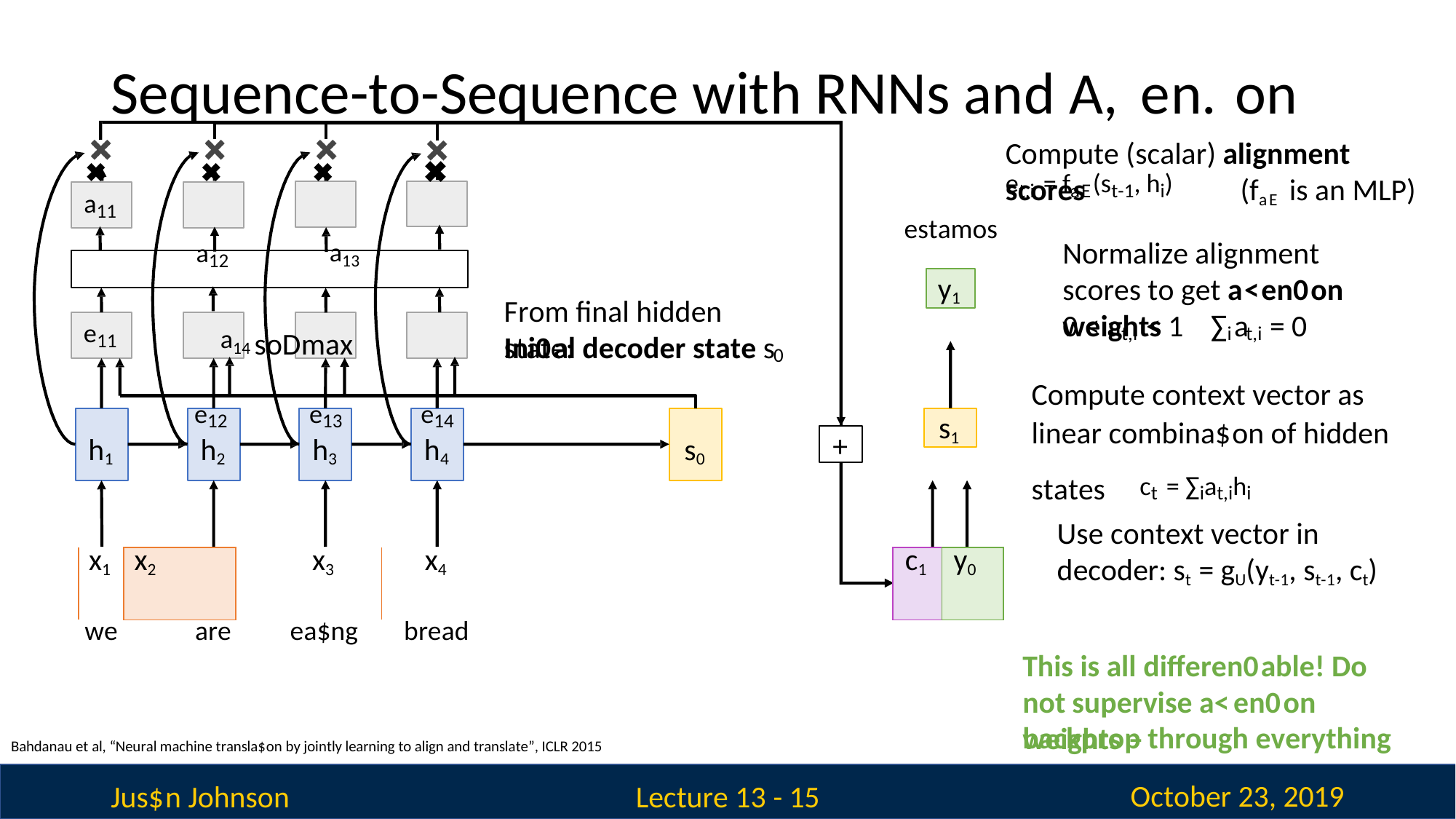

# Sequence-to-Sequence with RNNs and A,en.on

Compute (scalar) alignment scores

✖	✖	✖	✖

et,i  = faE(st-1, hi)
(faE  is an MLP)

a12	a13	a14 soDmax

e12	e13	e14
a11
estamos

Normalize alignment scores to get a<en0on weights

y1

From ﬁnal hidden state:
0 < a	< 1	∑ a	= 0

e11
t,i	i   t,i
Ini0al decoder state s

0

Compute context vector as linear combina$on of hidden states     ct  = ∑iat,ihi

s1

+
h1
h2
h3
h4
s0

Use context vector in decoder: st  = gU(yt-1, st-1, ct)
| x1 | x2 | x3 | x4 | c1 | y0 |
| --- | --- | --- | --- | --- | --- |
| we | are | ea$ng | bread |  |  |
This is all diﬀeren0able! Do not supervise a<en0on weights –
backprop through everything
October 23, 2019
Bahdanau et al, “Neural machine transla$on by jointly learning to align and translate”, ICLR 2015
Jus$n Johnson
Lecture 13 - 15